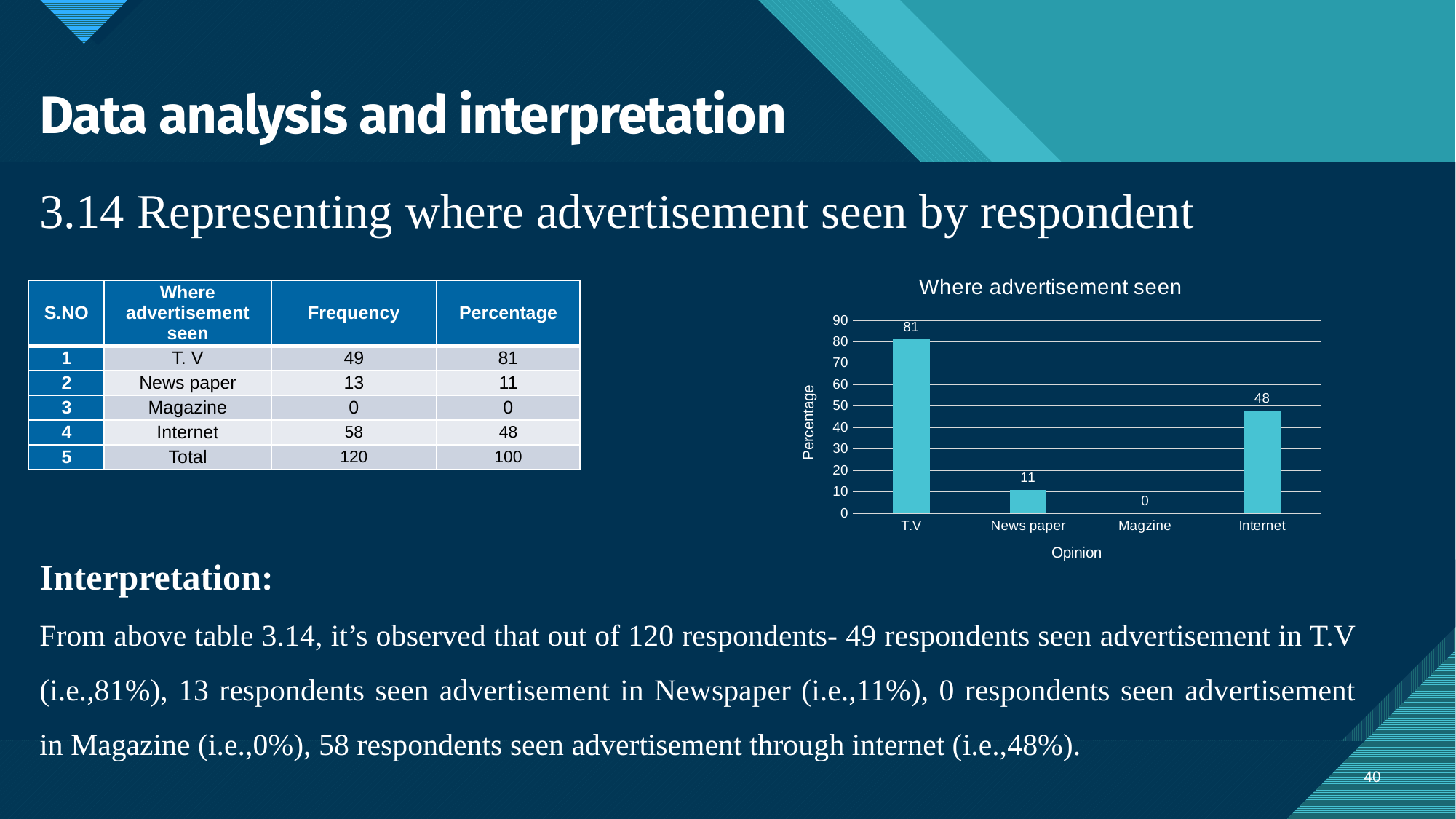

# Data analysis and interpretation
3.14 Representing where advertisement seen by respondent

### Chart: Where advertisement seen

| Category |  |
|---|---|
| T.V | 81.0 |
| News paper | 11.0 |
| Magzine | 0.0 |
| Internet | 48.0 |
| S.NO | Where advertisement seen | Frequency | Percentage |
| --- | --- | --- | --- |
| 1 | T. V | 49 | 81 |
| 2 | News paper | 13 | 11 |
| 3 | Magazine | 0 | 0 |
| 4 | Internet | 58 | 48 |
| 5 | Total | 120 | 100 |
Interpretation:
From above table 3.14, it’s observed that out of 120 respondents- 49 respondents seen advertisement in T.V (i.e.,81%), 13 respondents seen advertisement in Newspaper (i.e.,11%), 0 respondents seen advertisement in Magazine (i.e.,0%), 58 respondents seen advertisement through internet (i.e.,48%).
40